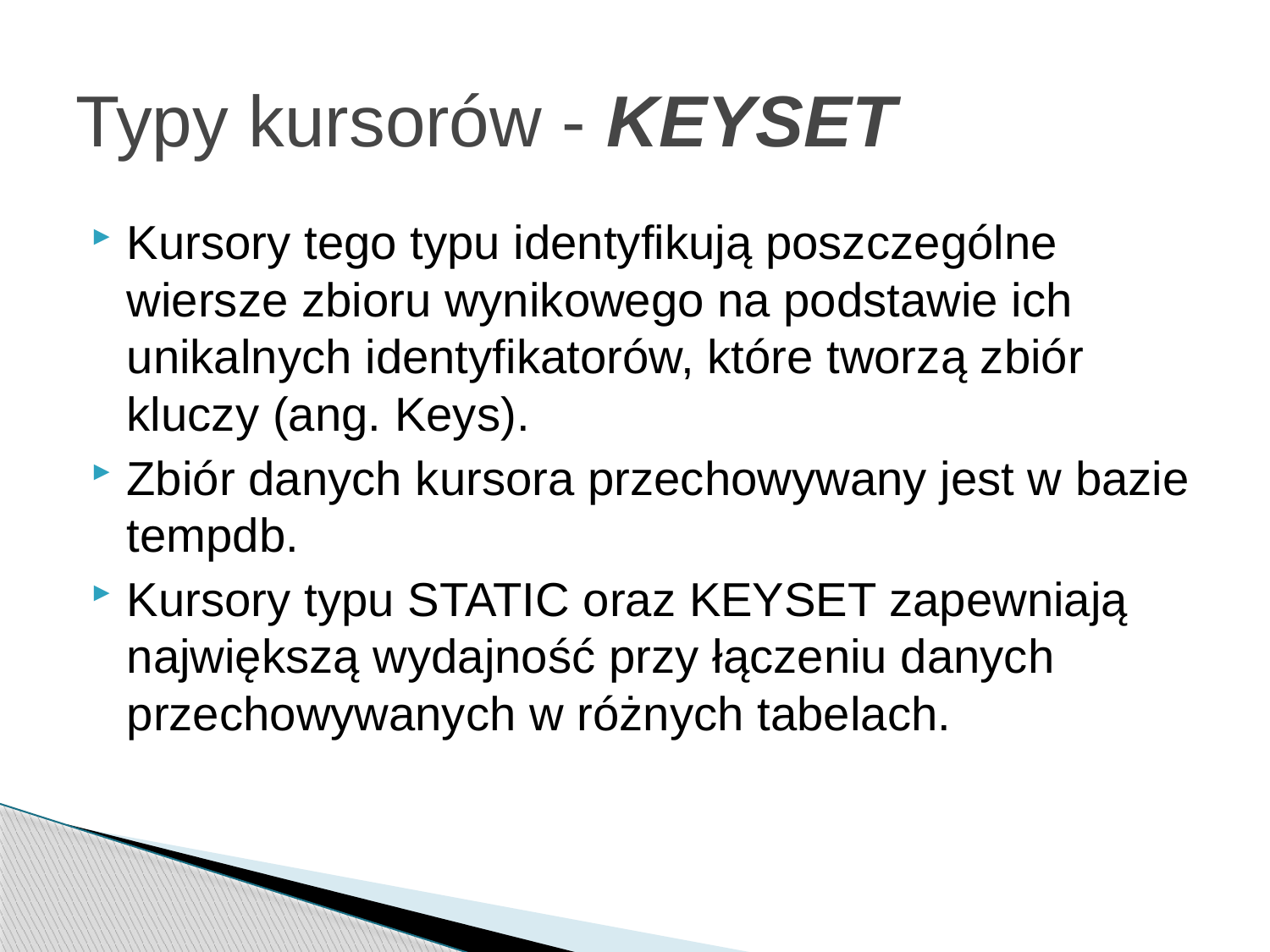

# Typy kursorów - KEYSET
Kursory tego typu identyfikują poszczególne wiersze zbioru wynikowego na podstawie ich unikalnych identyfikatorów, które tworzą zbiór kluczy (ang. Keys).
Zbiór danych kursora przechowywany jest w bazie tempdb.
Kursory typu STATIC oraz KEYSET zapewniają największą wydajność przy łączeniu danych przechowywanych w różnych tabelach.